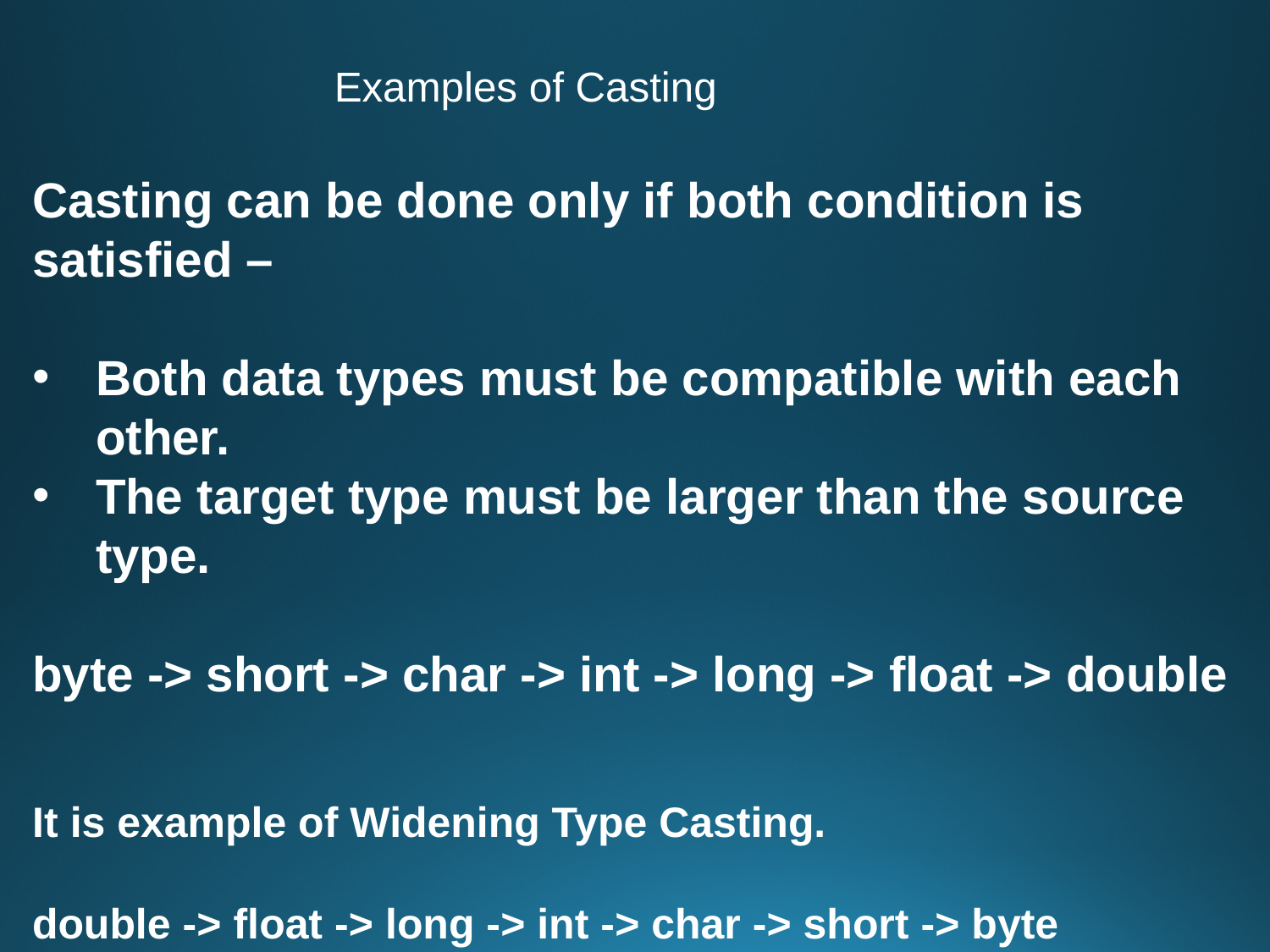

Examples of Casting
Casting can be done only if both condition is satisfied –
Both data types must be compatible with each other.
The target type must be larger than the source type.

byte -> short -> char -> int -> long -> float -> double

It is example of Widening Type Casting.

double -> float -> long -> int -> char -> short -> byte

It is example of Narrowing Type Casting.